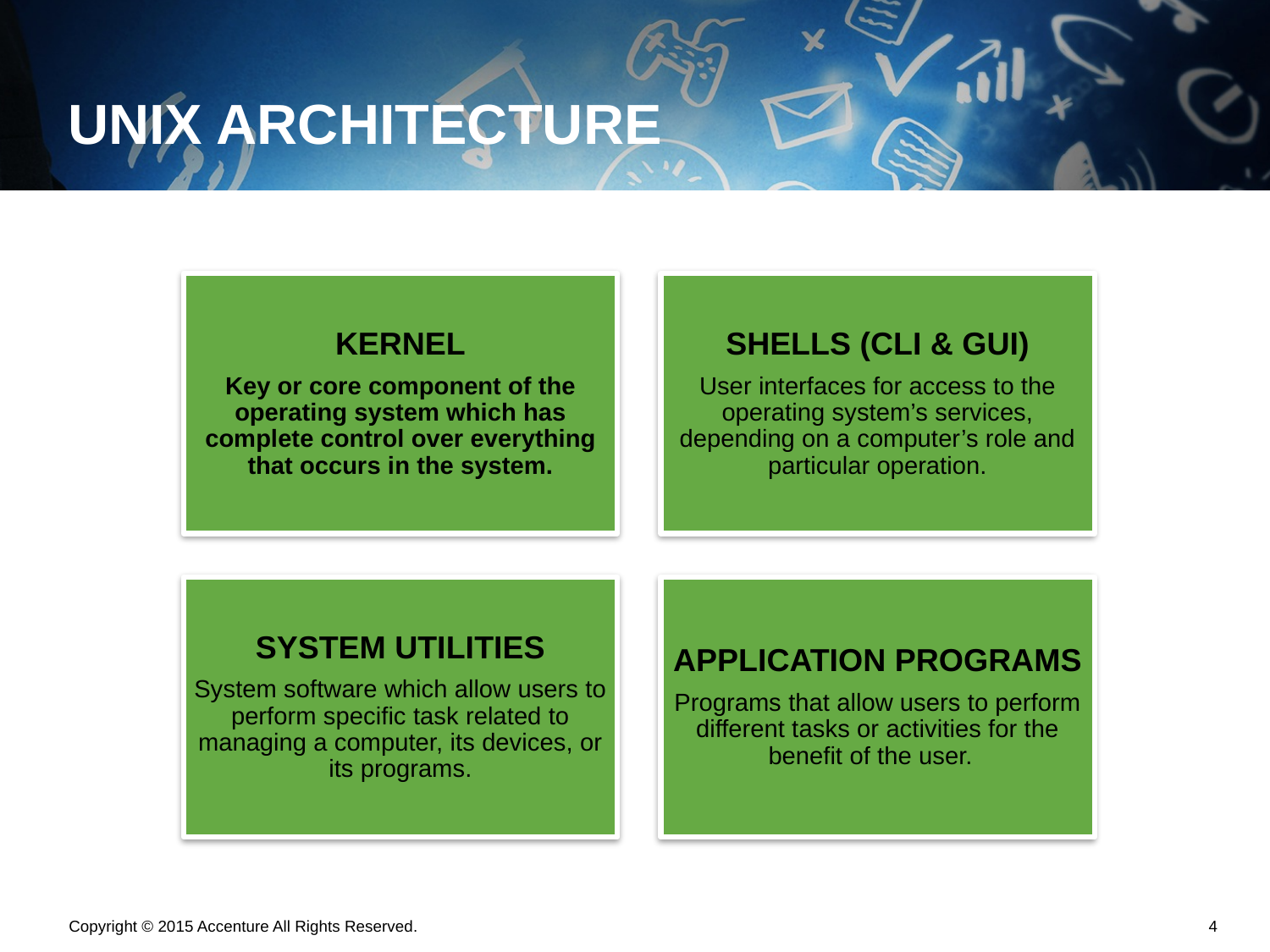

# UNIX ARCHITECTURE
KERNEL
Key or core component of the operating system which has complete control over everything that occurs in the system.
SHELLS (CLI & GUI)
User interfaces for access to the operating system’s services, depending on a computer’s role and particular operation.
SYSTEM UTILITIES
System software which allow users to perform specific task related to managing a computer, its devices, or its programs.
APPLICATION PROGRAMS
Programs that allow users to perform different tasks or activities for the benefit of the user.
Copyright © 2015 Accenture All Rights Reserved.
4